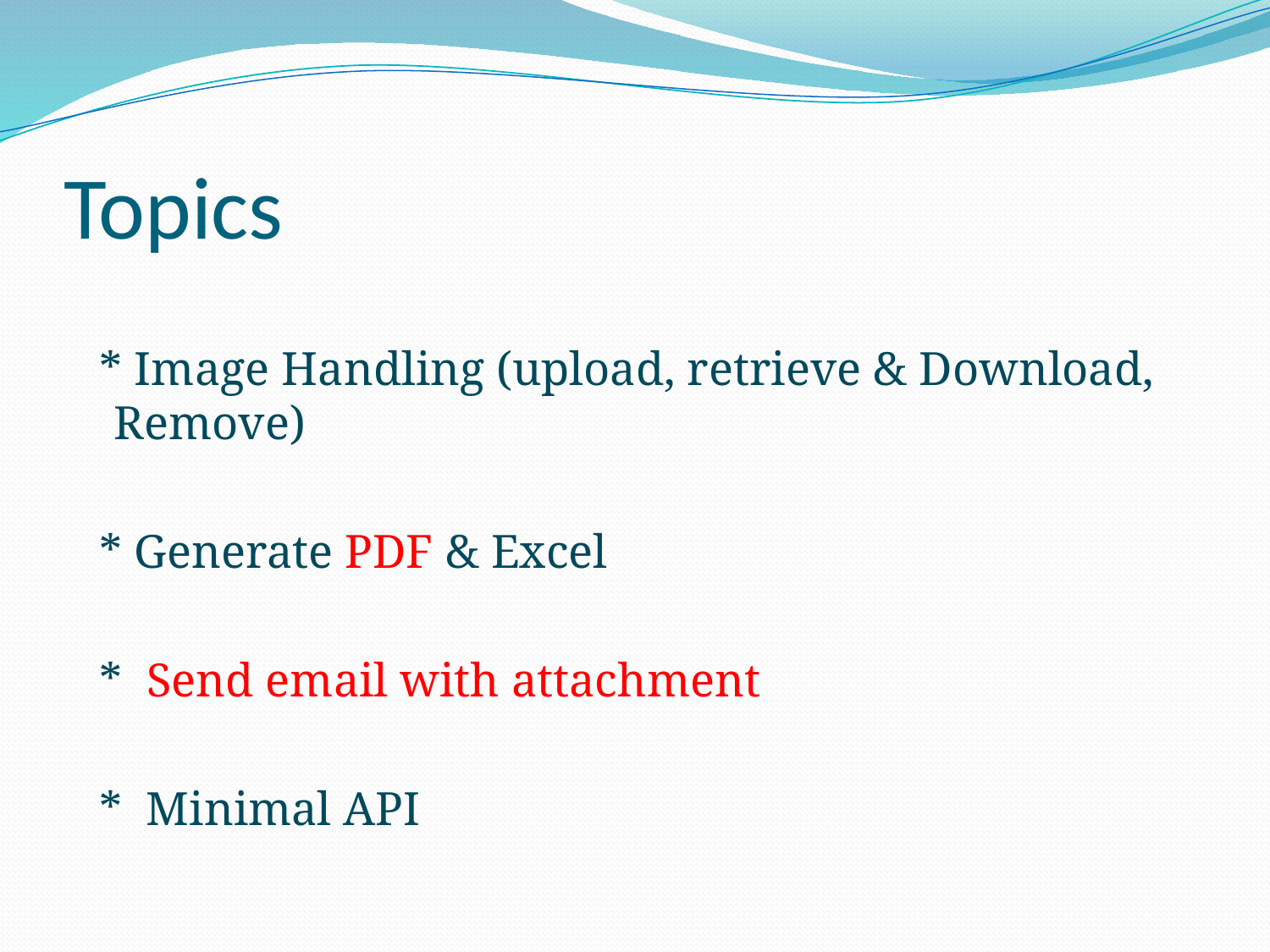

# Topics

  * Image Handling (upload, retrieve & Download, Remove)

  * Generate PDF & Excel

  *  Send email with attachment

  *  Minimal API